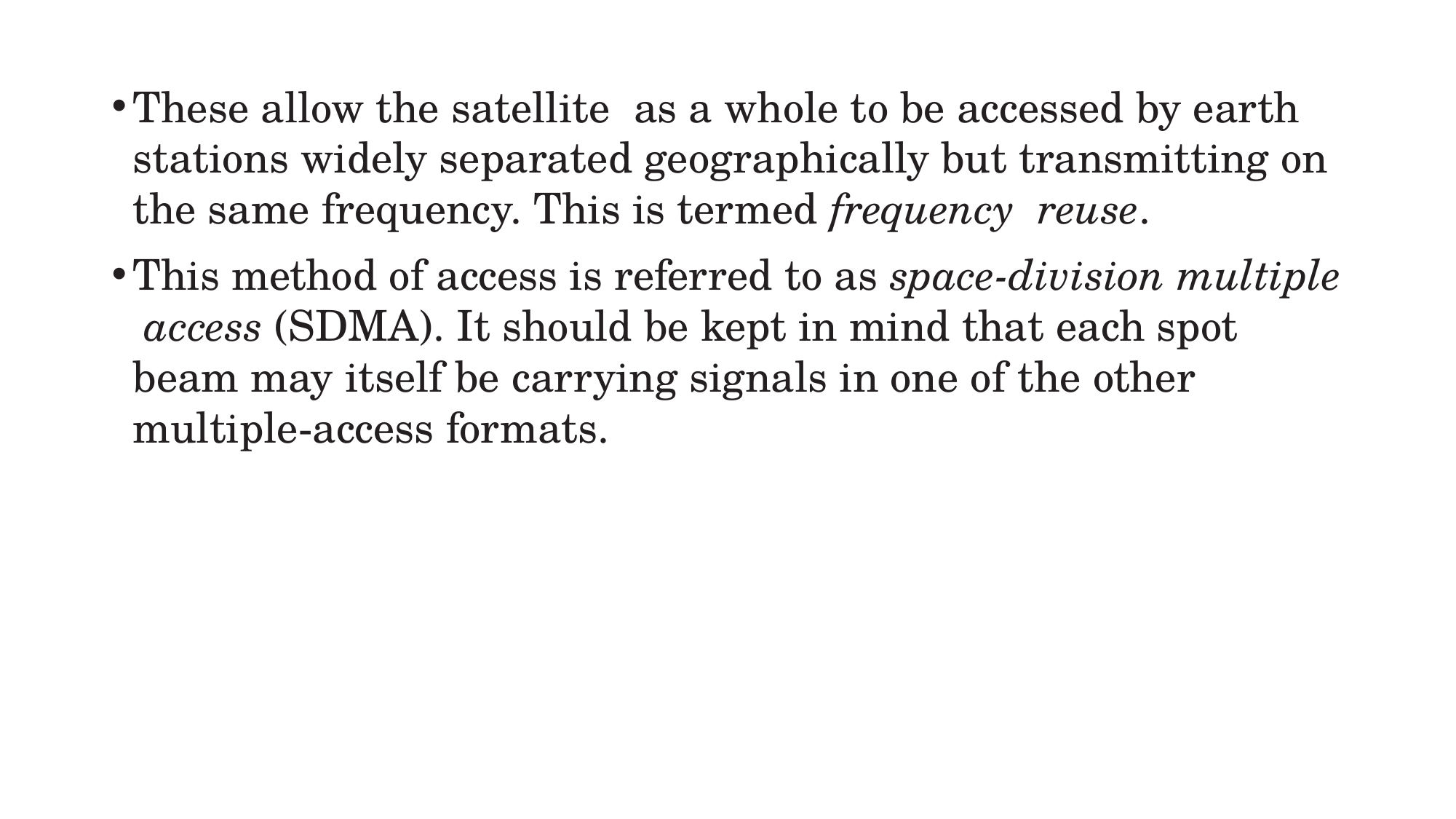

These allow the satellite  as a whole to be accessed by earth stations widely separated geographically but transmitting on the same frequency. This is termed frequency  reuse.
This method of access is referred to as space-division multiple  access (SDMA). It should be kept in mind that each spot beam may itself be carrying signals in one of the other multiple-access formats.